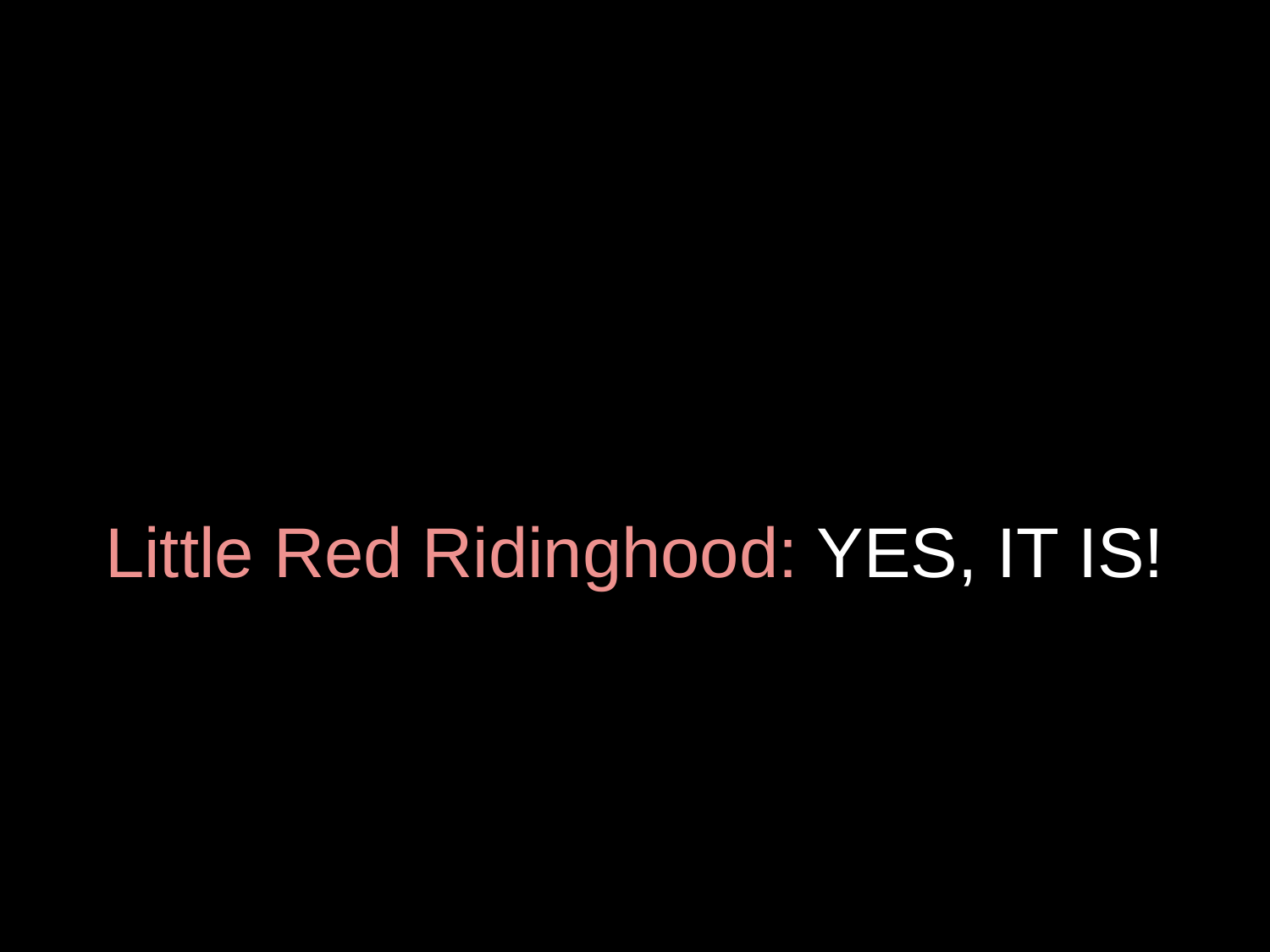

# Little Red Ridinghood: YES, IT IS!